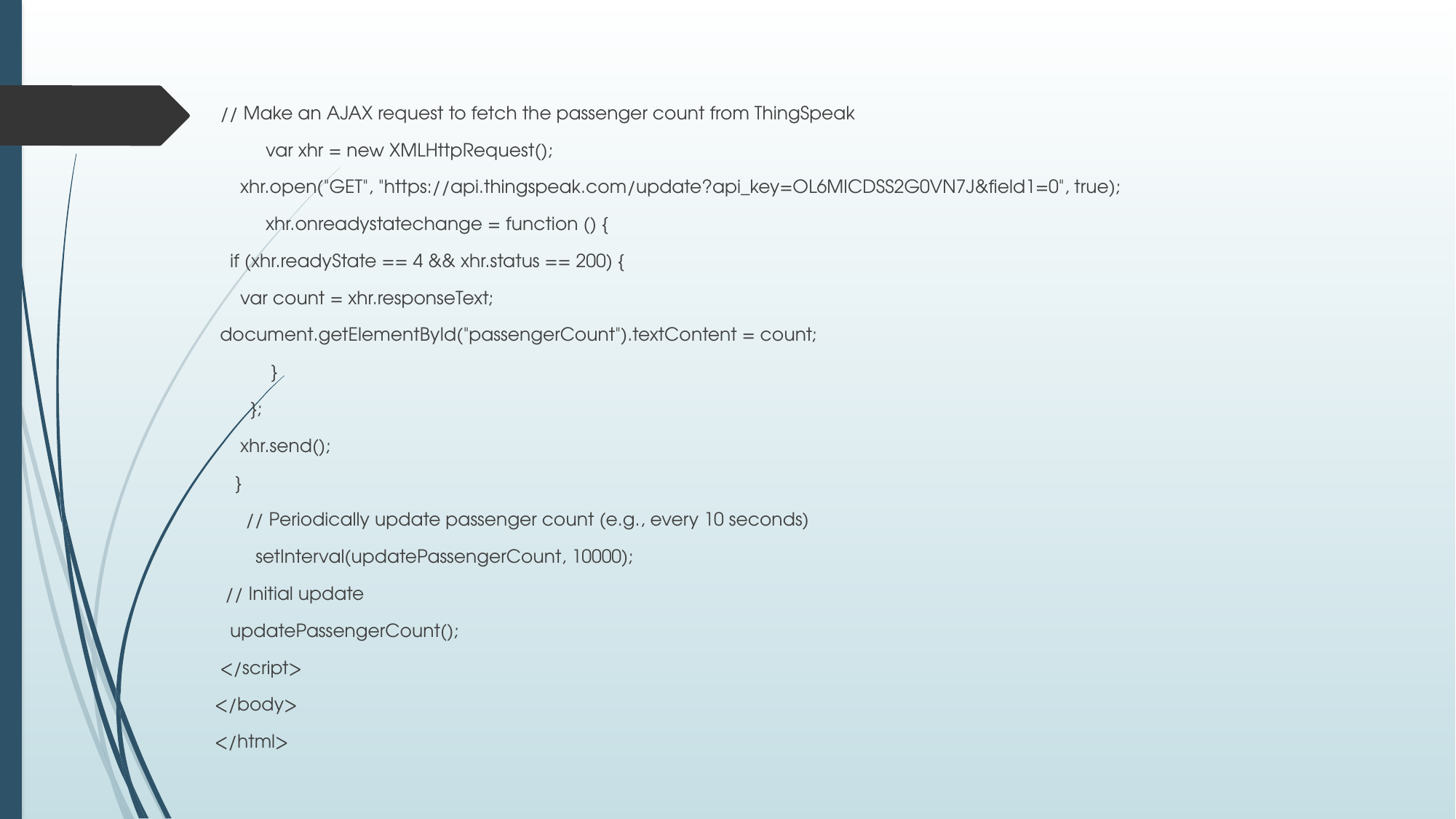

#
 // Make an AJAX request to fetch the passenger count from ThingSpeak
          var xhr = new XMLHttpRequest();
     xhr.open("GET", "https://api.thingspeak.com/update?api_key=OL6MICDSS2G0VN7J&field1=0", true);
          xhr.onreadystatechange = function () {
   if (xhr.readyState == 4 && xhr.status == 200) {
     var count = xhr.responseText;
 document.getElementById("passengerCount").textContent = count;
           }
       };
     xhr.send();
    }
      // Periodically update passenger count (e.g., every 10 seconds)
        setInterval(updatePassengerCount, 10000);
  // Initial update
   updatePassengerCount();
 </script>
</body>
</html>